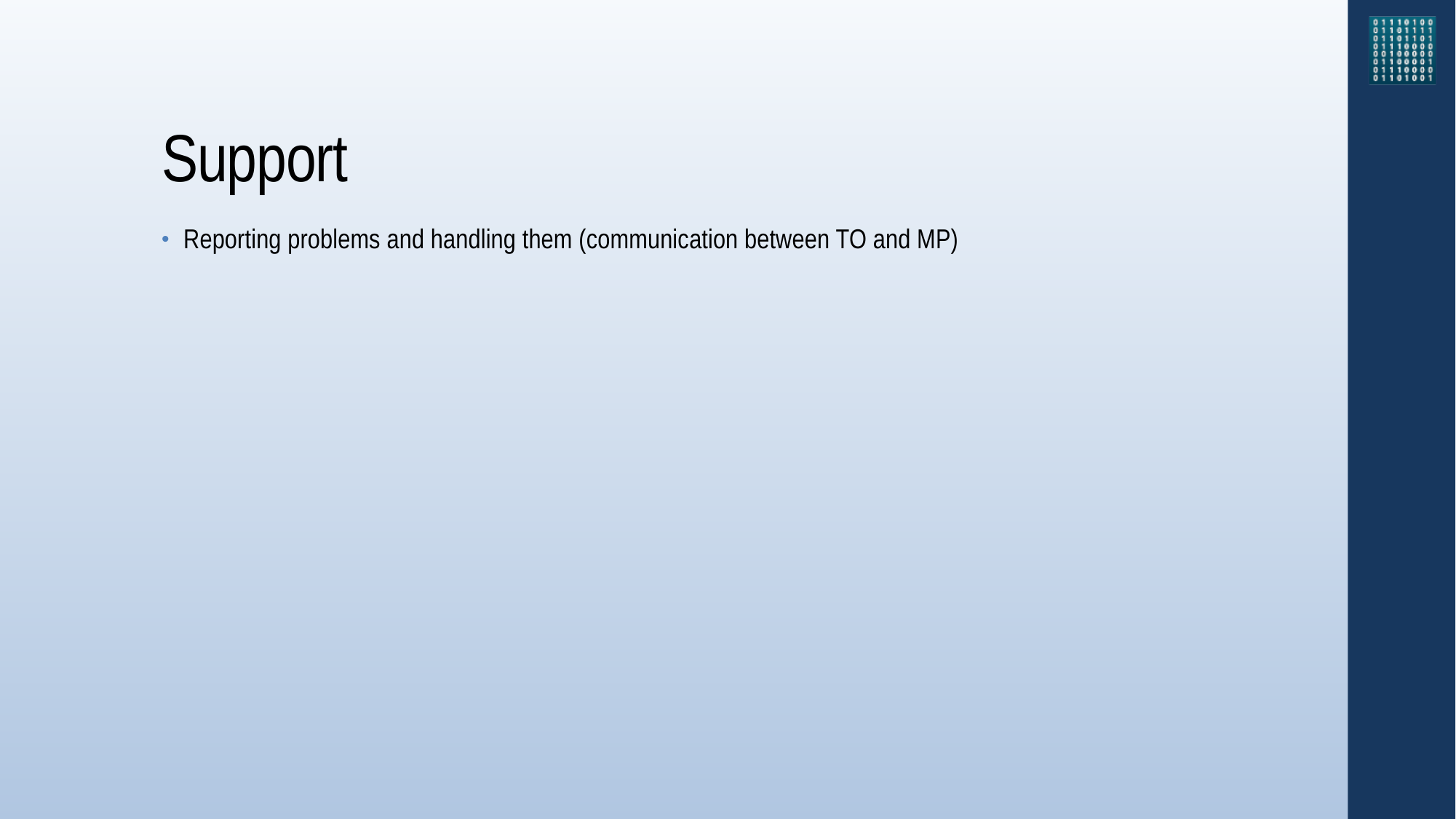

# Support
Reporting problems and handling them (communication between TO and MP)